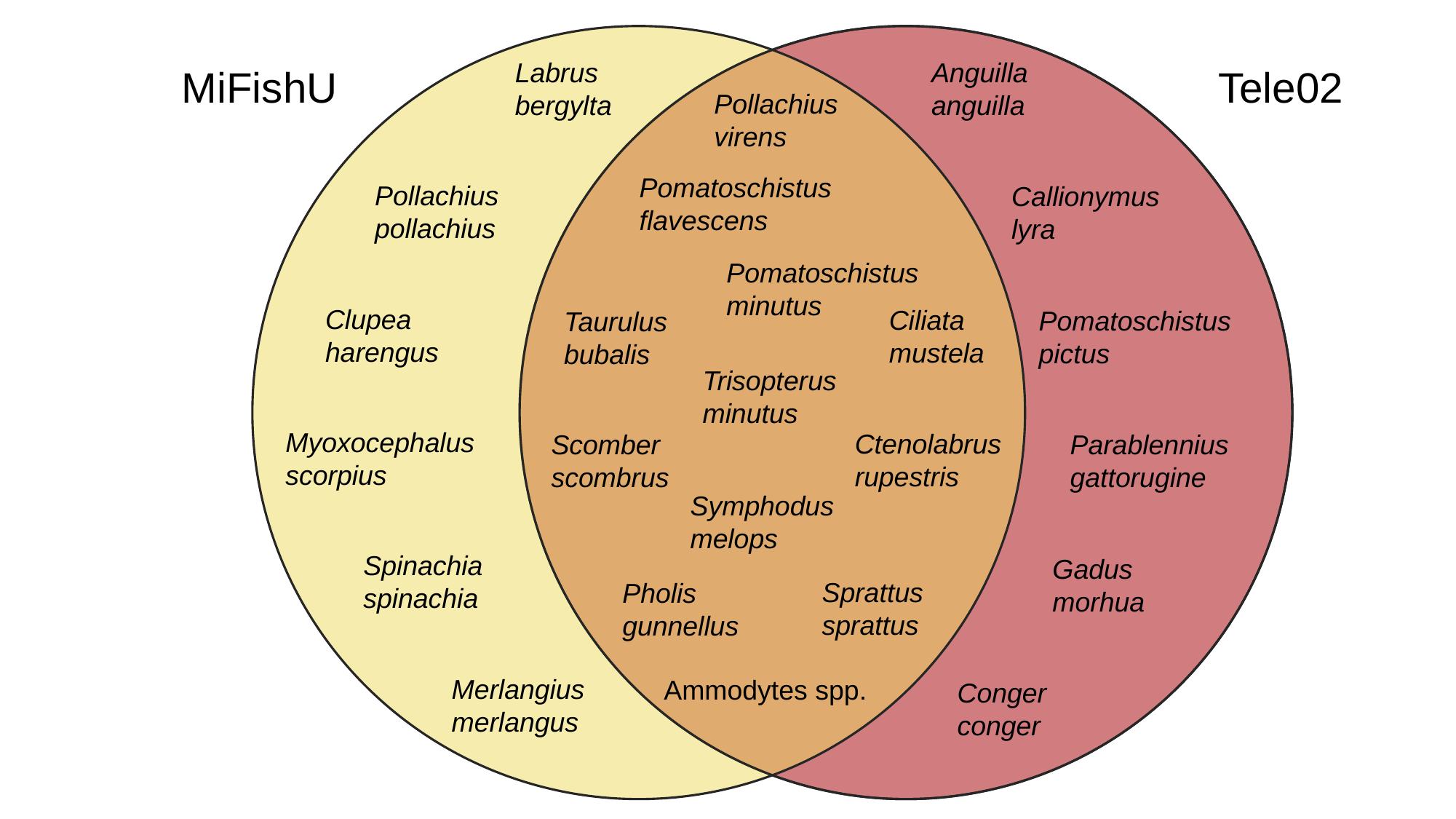

Labrus bergylta
Anguilla anguilla
MiFishU
Tele02
Pollachius virens
Pomatoschistus flavescens
Pollachius pollachius
Callionymus lyra
Pomatoschistus minutus
Clupea harengus
Ciliata mustela
Pomatoschistus pictus
Taurulus bubalis
Trisopterus minutus
Myoxocephalus scorpius
Ctenolabrus rupestris
Scomber scombrus
Parablennius gattorugine
Symphodus melops
Spinachia spinachia
Gadus morhua
Sprattus sprattus
Pholis gunnellus
Merlangius merlangus
Ammodytes spp.
Conger conger